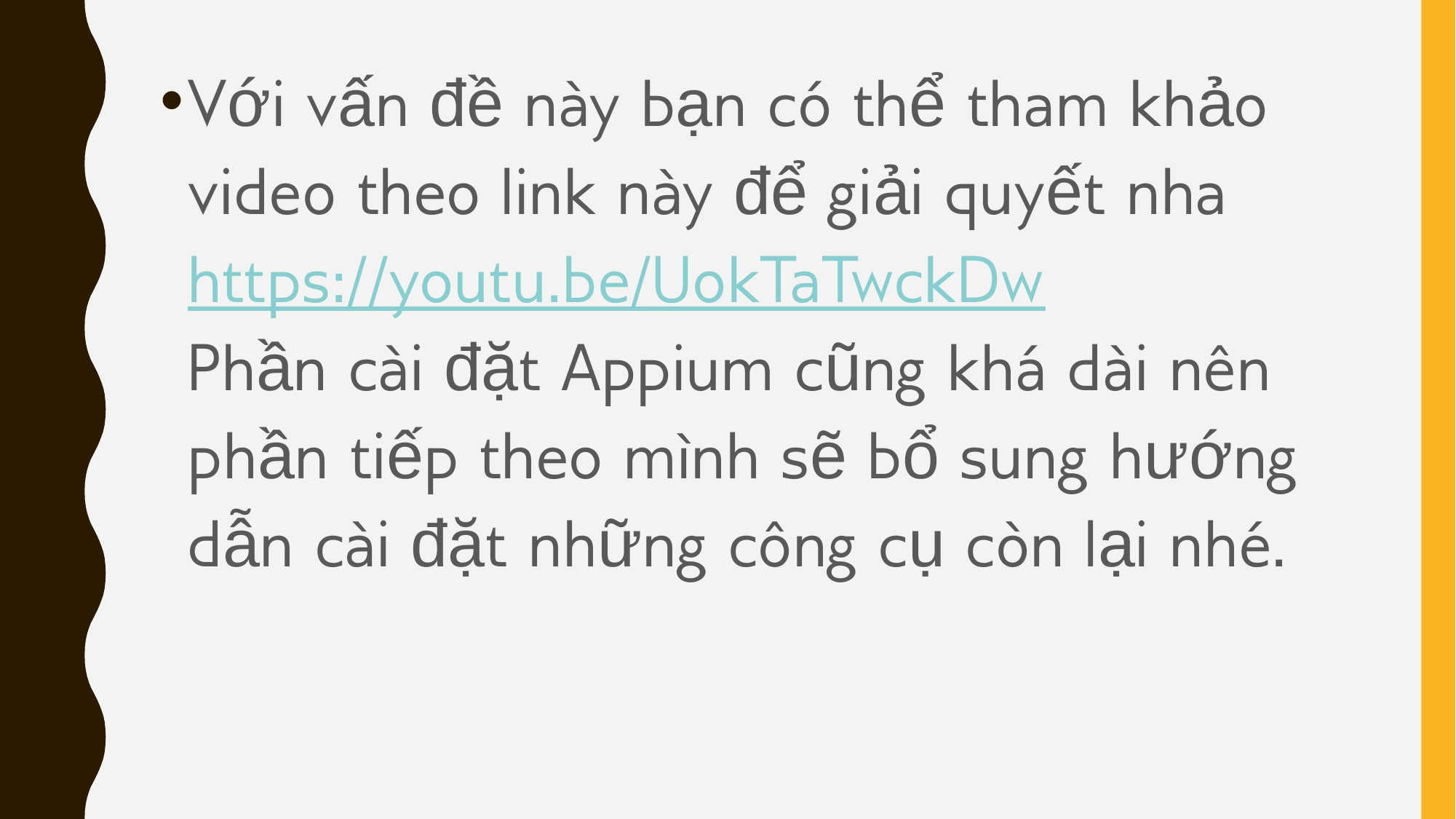

Với vấn đề này bạn có thể tham khảo video theo link này để giải quyết nha https://youtu.be/UokTaTwckDw
Phần cài đặt Appium cũng khá dài nên phần tiếp theo mình sẽ bổ sung hướng dẫn cài đặt những công cụ còn lại nhé.